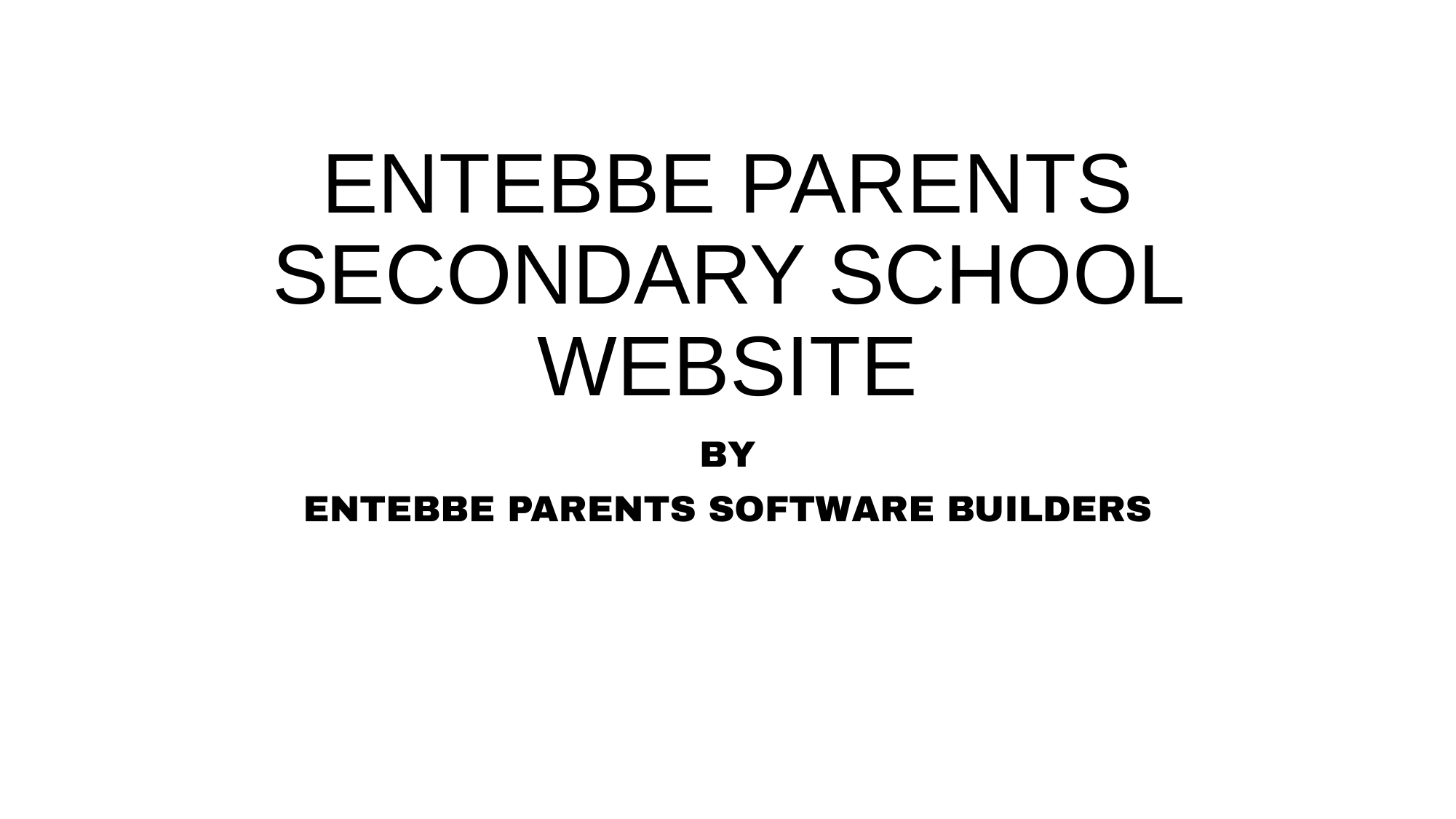

# ENTEBBE PARENTS SECONDARY SCHOOL WEBSITE
BY
ENTEBBE PARENTS SOFTWARE BUILDERS